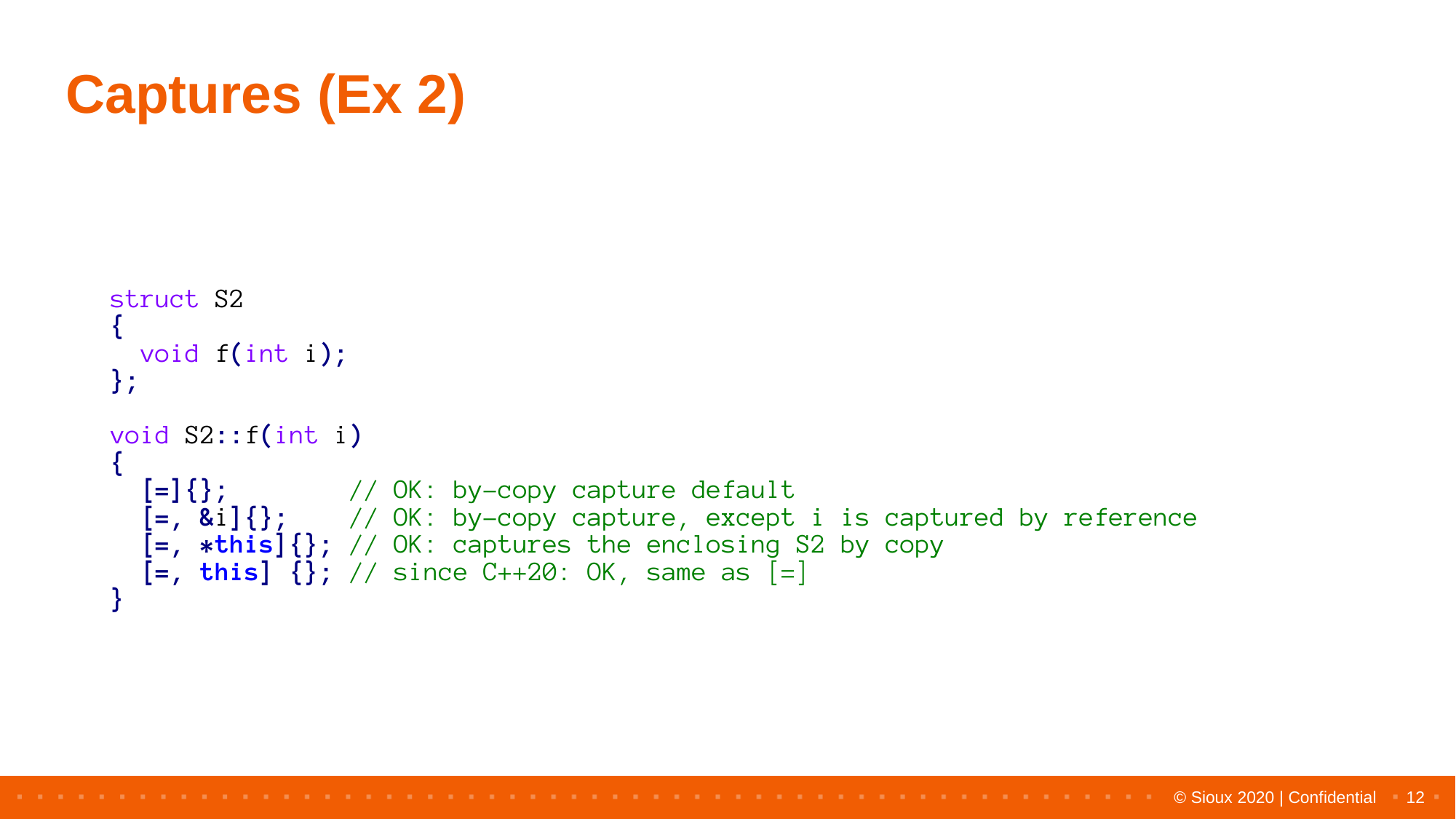

# Captures (Ex 2)
| struct S2 { void f(int i); }; void S2::f(int i) { [=]{}; // OK: by-copy capture default [=, &i]{}; // OK: by-copy capture, except i is captured by reference [=, \*this]{}; // OK: captures the enclosing S2 by copy [=, this] {}; // since C++20: OK, same as [=] } |
| --- |

12
© Sioux 2020 | Confidential